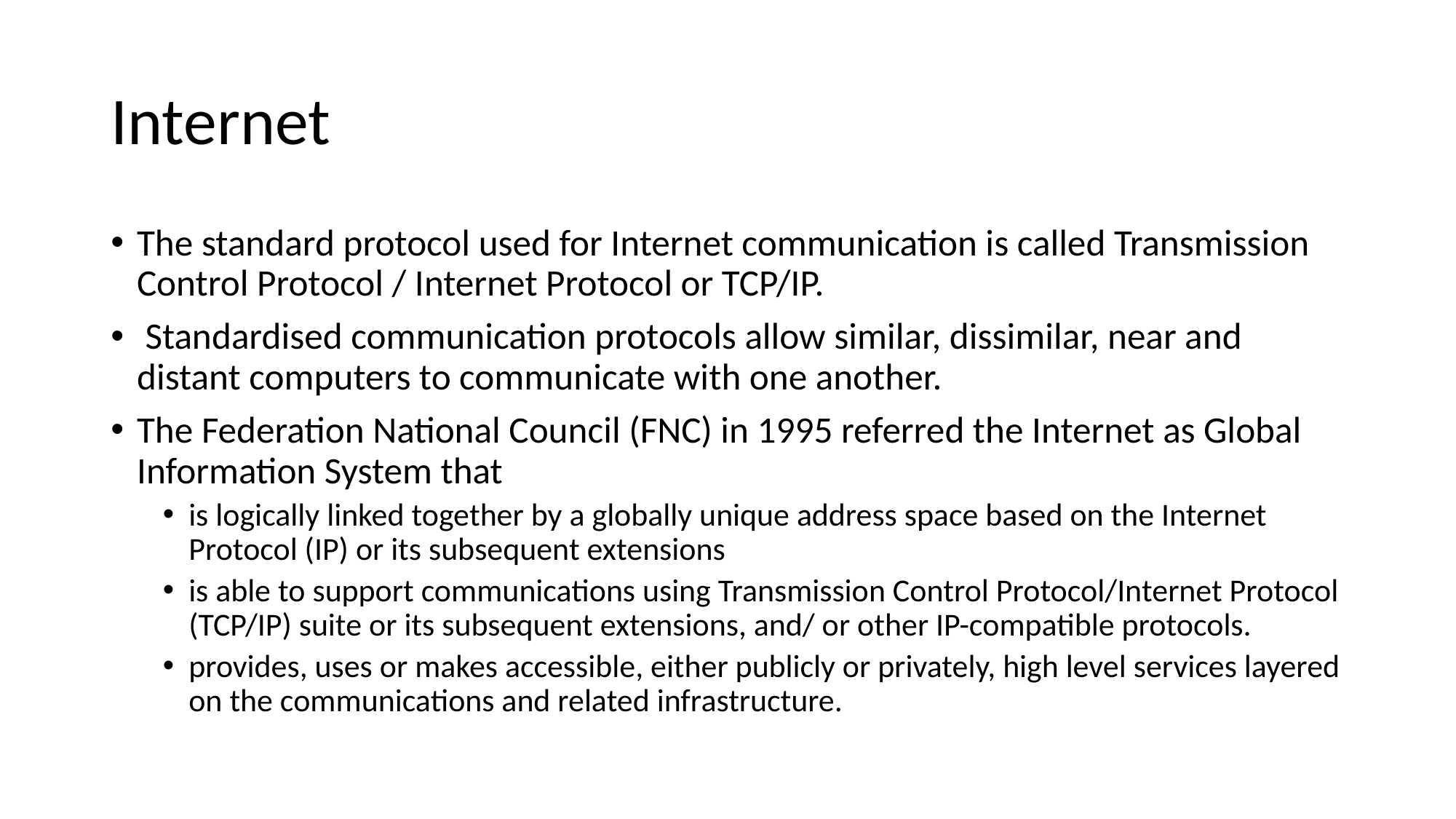

# Internet
The standard protocol used for Internet communication is called Transmission Control Protocol / Internet Protocol or TCP/IP.
 Standardised communication protocols allow similar, dissimilar, near and distant computers to communicate with one another.
The Federation National Council (FNC) in 1995 referred the Internet as Global Information System that
is logically linked together by a globally unique address space based on the Internet Protocol (IP) or its subsequent extensions
is able to support communications using Transmission Control Protocol/Internet Protocol (TCP/IP) suite or its subsequent extensions, and/ or other IP-compatible protocols.
provides, uses or makes accessible, either publicly or privately, high level services layered on the communications and related infrastructure.